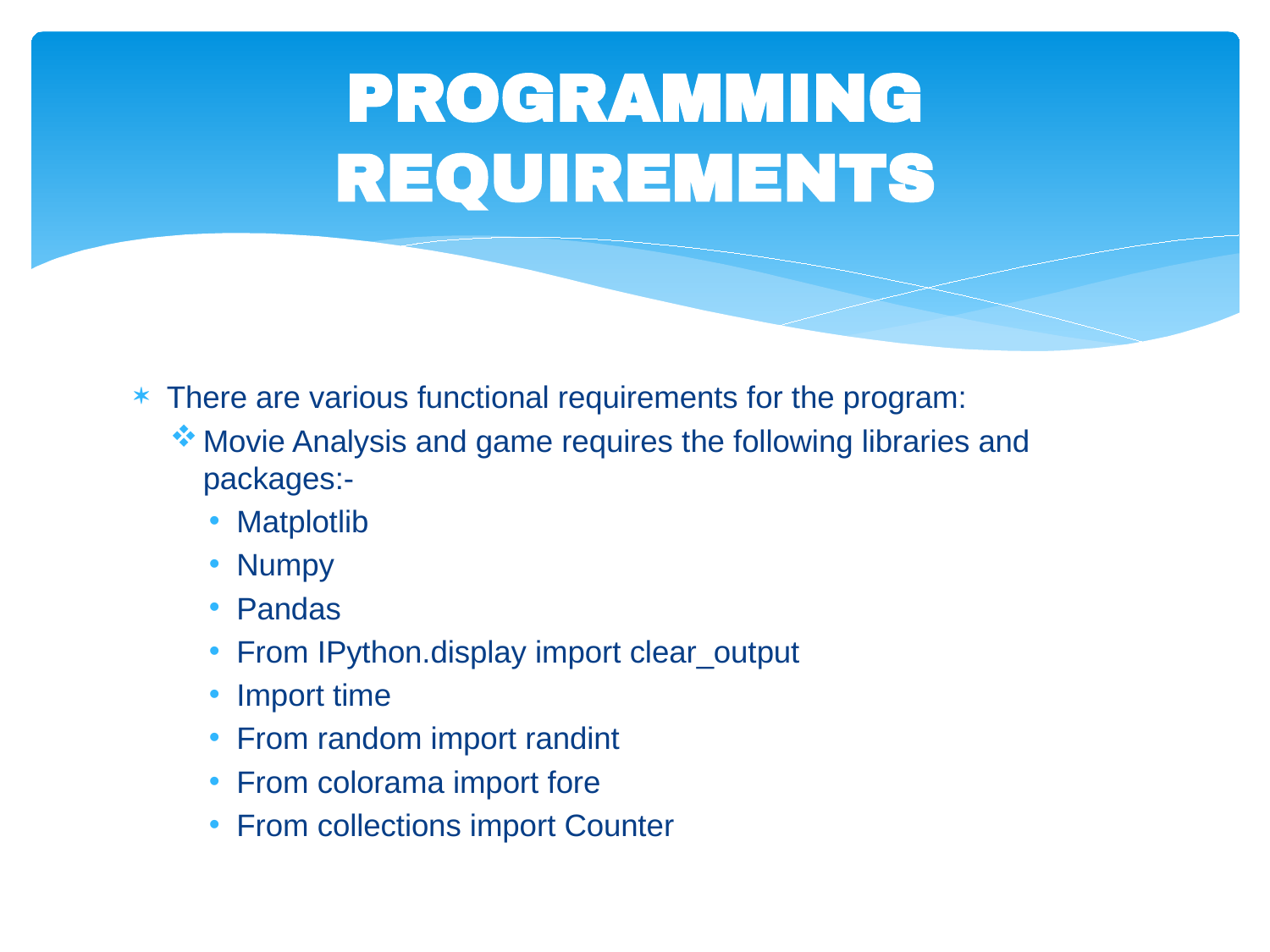

# PROGRAMMING REQUIREMENTS
There are various functional requirements for the program:
Movie Analysis and game requires the following libraries and packages:-
Matplotlib
Numpy
Pandas
From IPython.display import clear_output
Import time
From random import randint
From colorama import fore
From collections import Counter